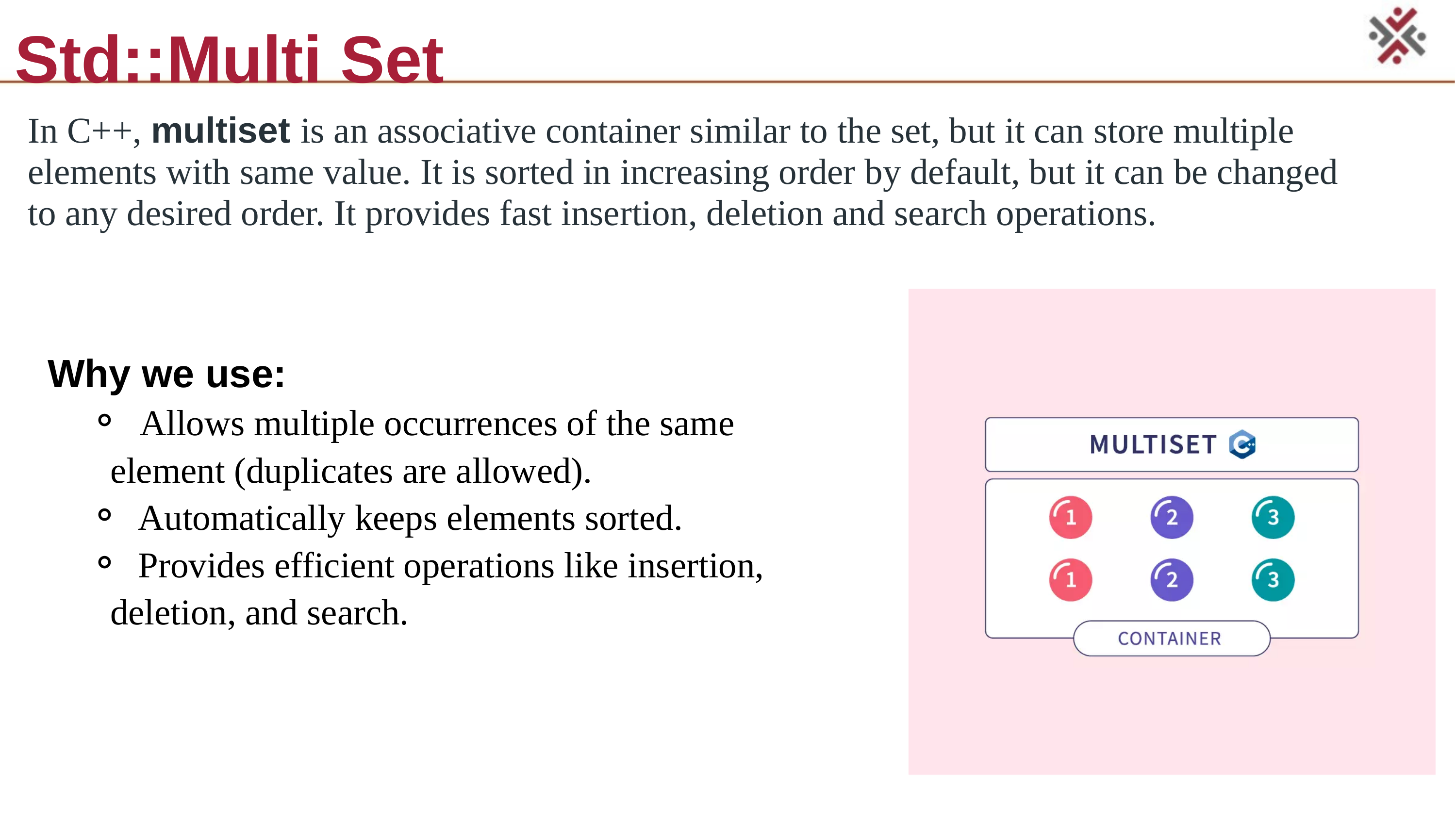

Std::Multi Set
In C++, multiset is an associative container similar to the set, but it can store multiple elements with same value. It is sorted in increasing order by default, but it can be changed to any desired order. It provides fast insertion, deletion and search operations.

Why we use:
  Allows multiple occurrences of the same element (duplicates are allowed).
  Automatically keeps elements sorted.
  Provides efficient operations like insertion, deletion, and search.